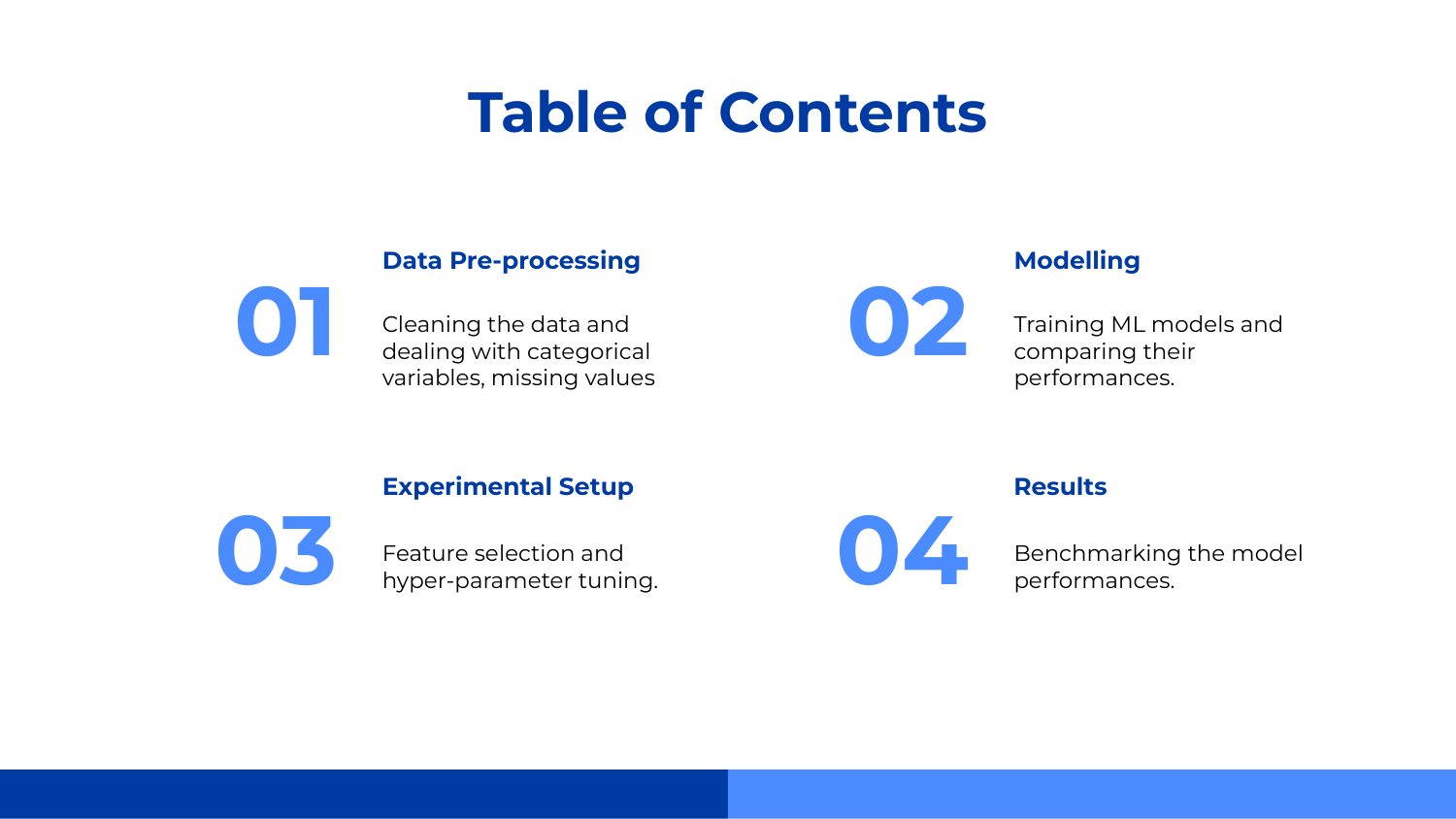

# Table of Contents
Data Pre-processing
Modelling
01
02
Cleaning the data and dealing with categorical variables, missing values
Training ML models and comparing their performances.

Results
Experimental Setup
03
04
Feature selection and hyper-parameter tuning.
Benchmarking the model performances.